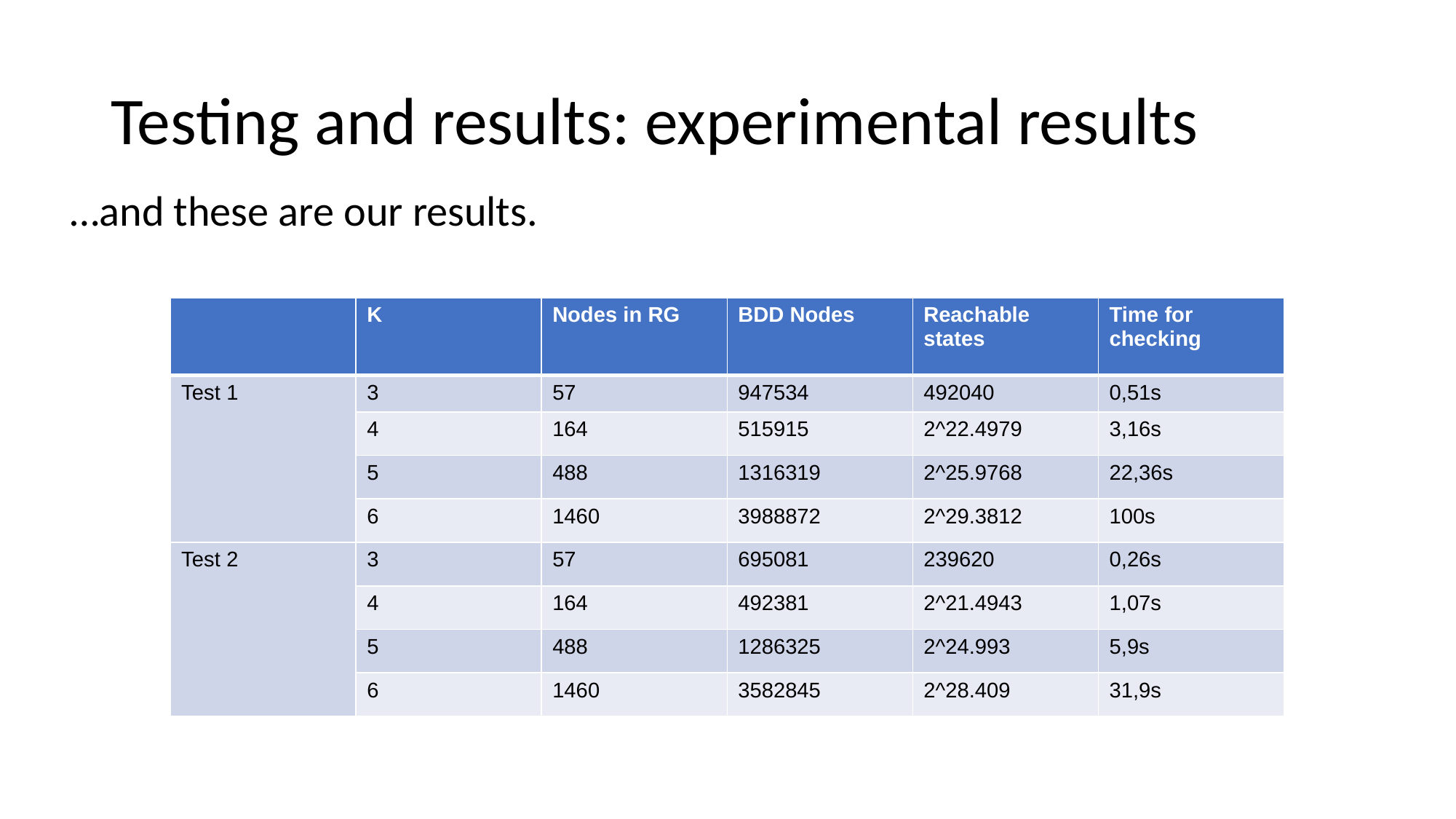

# Testing and results: experimental results
…and these are our results.
|  | K | Nodes in RG | BDD Nodes | Reachable states | Time for checking |
| --- | --- | --- | --- | --- | --- |
| Test 1 | 3 | 57 | 947534 | 492040 | 0,51s |
|  | 4 | 164 | 515915 | 2^22.4979 | 3,16s |
|  | 5 | 488 | 1316319 | 2^25.9768 | 22,36s |
|  | 6 | 1460 | 3988872 | 2^29.3812 | 100s |
| Test 2 | 3 | 57 | 695081 | 239620 | 0,26s |
|  | 4 | 164 | 492381 | 2^21.4943 | 1,07s |
|  | 5 | 488 | 1286325 | 2^24.993 | 5,9s |
|  | 6 | 1460 | 3582845 | 2^28.409 | 31,9s |